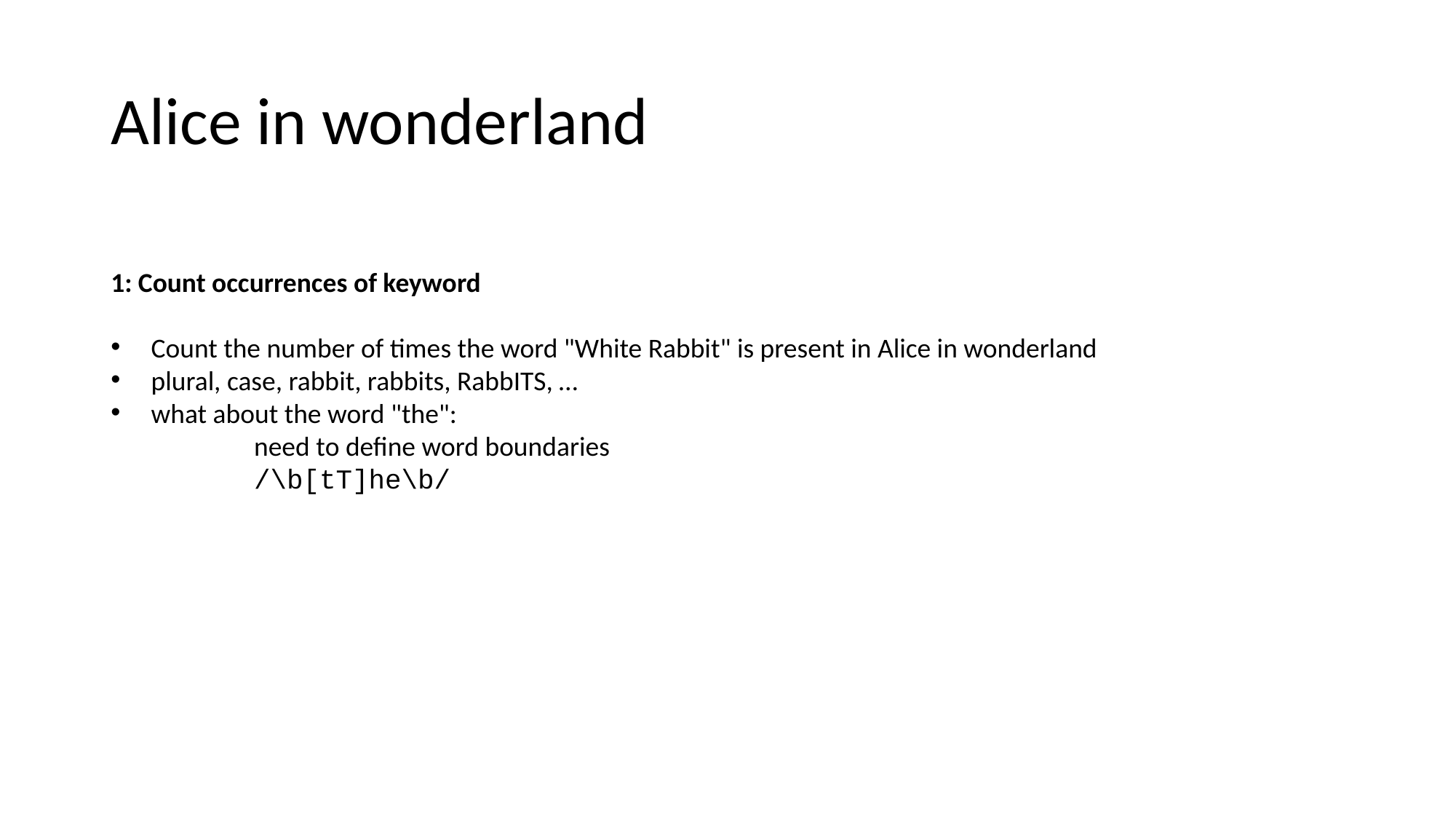

# Alice in wonderland
1: Count occurrences of keyword

 Count the number of times the word "White Rabbit" is present in Alice in wonderland
 plural, case, rabbit, rabbits, RabbITS, …
 what about the word "the":
	need to define word boundaries
	/\b[tT]he\b/